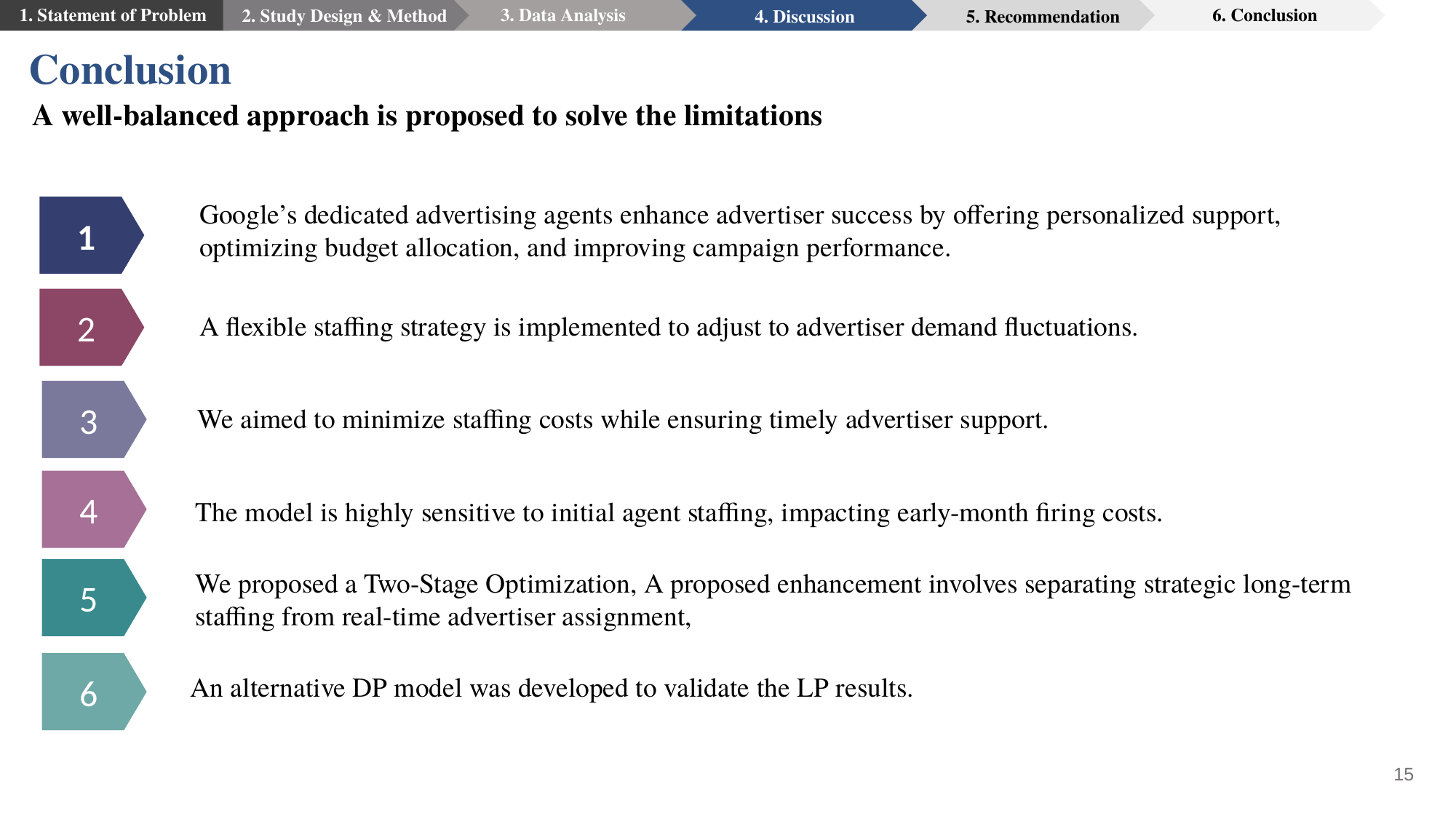

1. Statement of Problem
3. Data Analysis
6. Conclusion
2. Study Design & Method
4. Discussion
5. Recommendation

Conclusion
A well-balanced approach is proposed to solve the limitations
Google’s dedicated advertising agents enhance advertiser success by offering personalized support, optimizing budget allocation, and improving campaign performance.
1
2
A flexible staffing strategy is implemented to adjust to advertiser demand fluctuations.
3
We aimed to minimize staffing costs while ensuring timely advertiser support.
4
The model is highly sensitive to initial agent staffing, impacting early-month firing costs.
5
We proposed a Two-Stage Optimization, A proposed enhancement involves separating strategic long-term staffing from real-time advertiser assignment,
6
An alternative DP model was developed to validate the LP results.
15